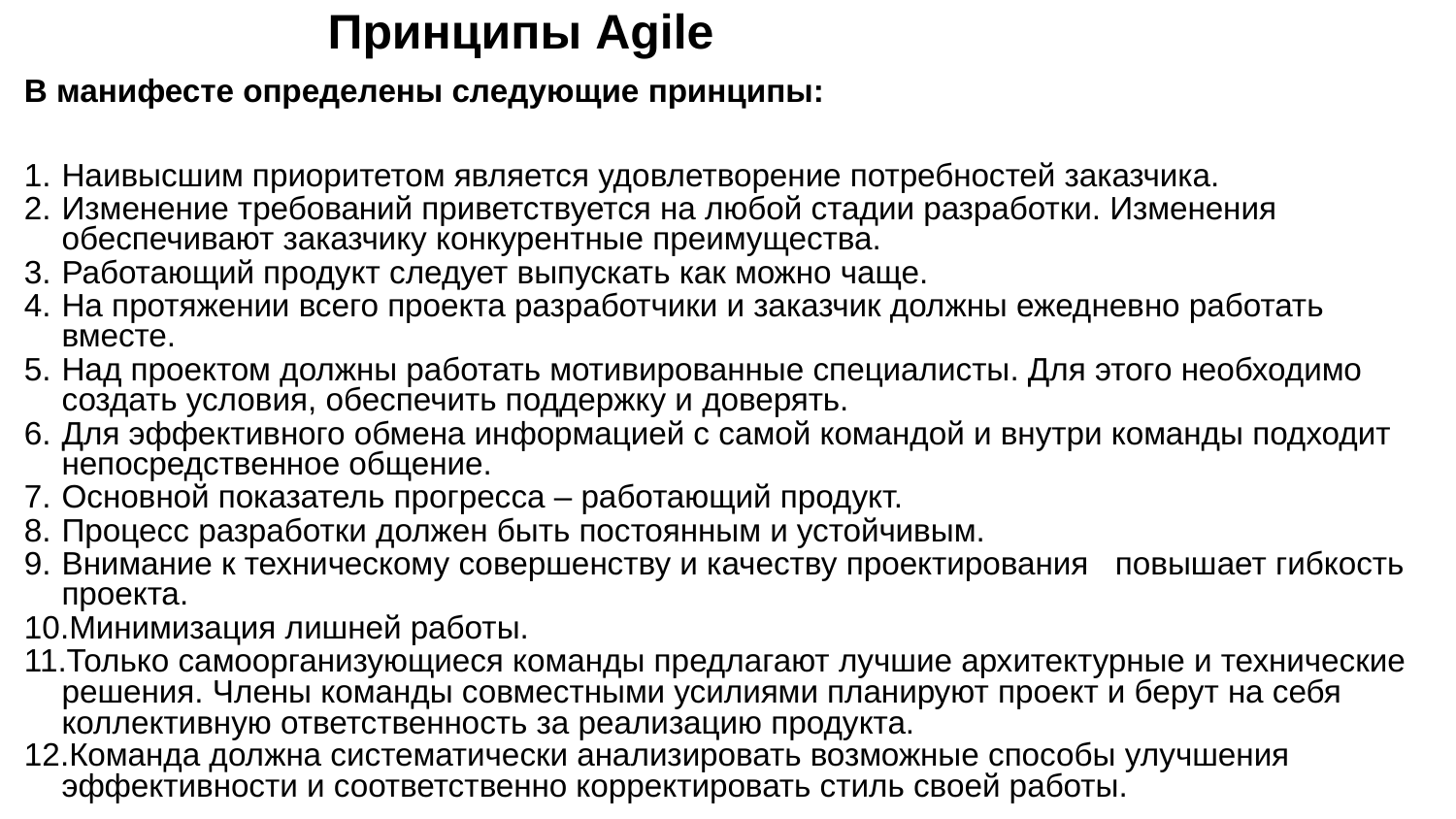

# Принципы Agile
В манифесте определены следующие принципы:

Наивысшим приоритетом является удовлетворение потребностей заказчика.
Изменение требований приветствуется на любой стадии разработки. Изменения обеспечивают заказчику конкурентные преимущества.
Работающий продукт следует выпускать как можно чаще.
На протяжении всего проекта разработчики и заказчик должны ежедневно работать вместе.
Над проектом должны работать мотивированные специалисты. Для этого необходимо создать условия, обеспечить поддержку и доверять.
Для эффективного обмена информацией с самой командой и внутри команды подходит непосредственное общение.
Основной показатель прогресса – работающий продукт.
Процесс разработки должен быть постоянным и устойчивым.
Внимание к техническому совершенству и качеству проектирования   повышает гибкость проекта.
Минимизация лишней работы.
Только самоорганизующиеся команды предлагают лучшие архитектурные и технические решения. Члены команды совместными усилиями планируют проект и берут на себя коллективную ответственность за реализацию продукта.
Команда должна систематически анализировать возможные способы улучшения эффективности и соответственно корректировать стиль своей работы.